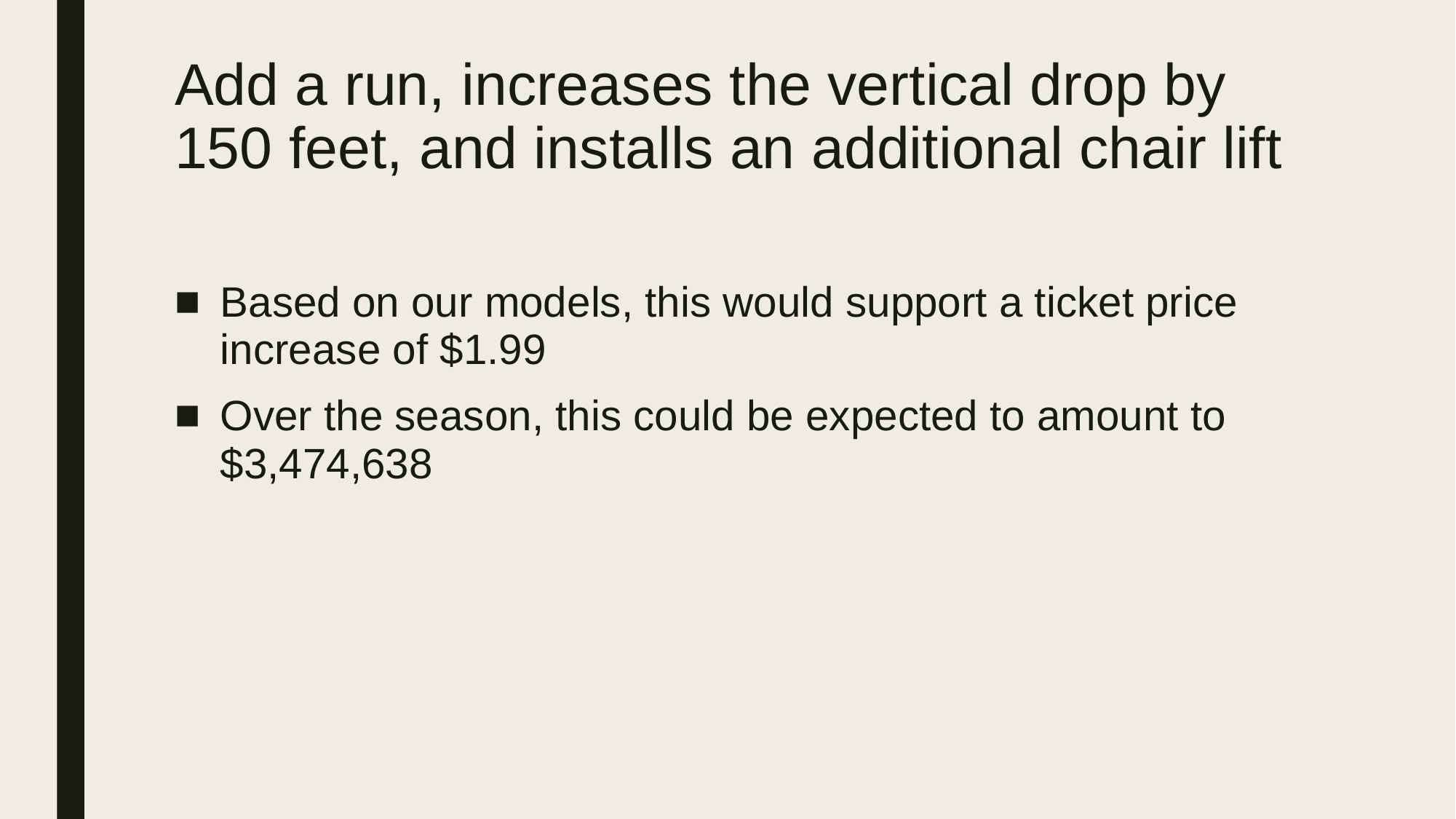

# Add a run, increases the vertical drop by 150 feet, and installs an additional chair lift
Based on our models, this would support a ticket price increase of $1.99
Over the season, this could be expected to amount to $3,474,638